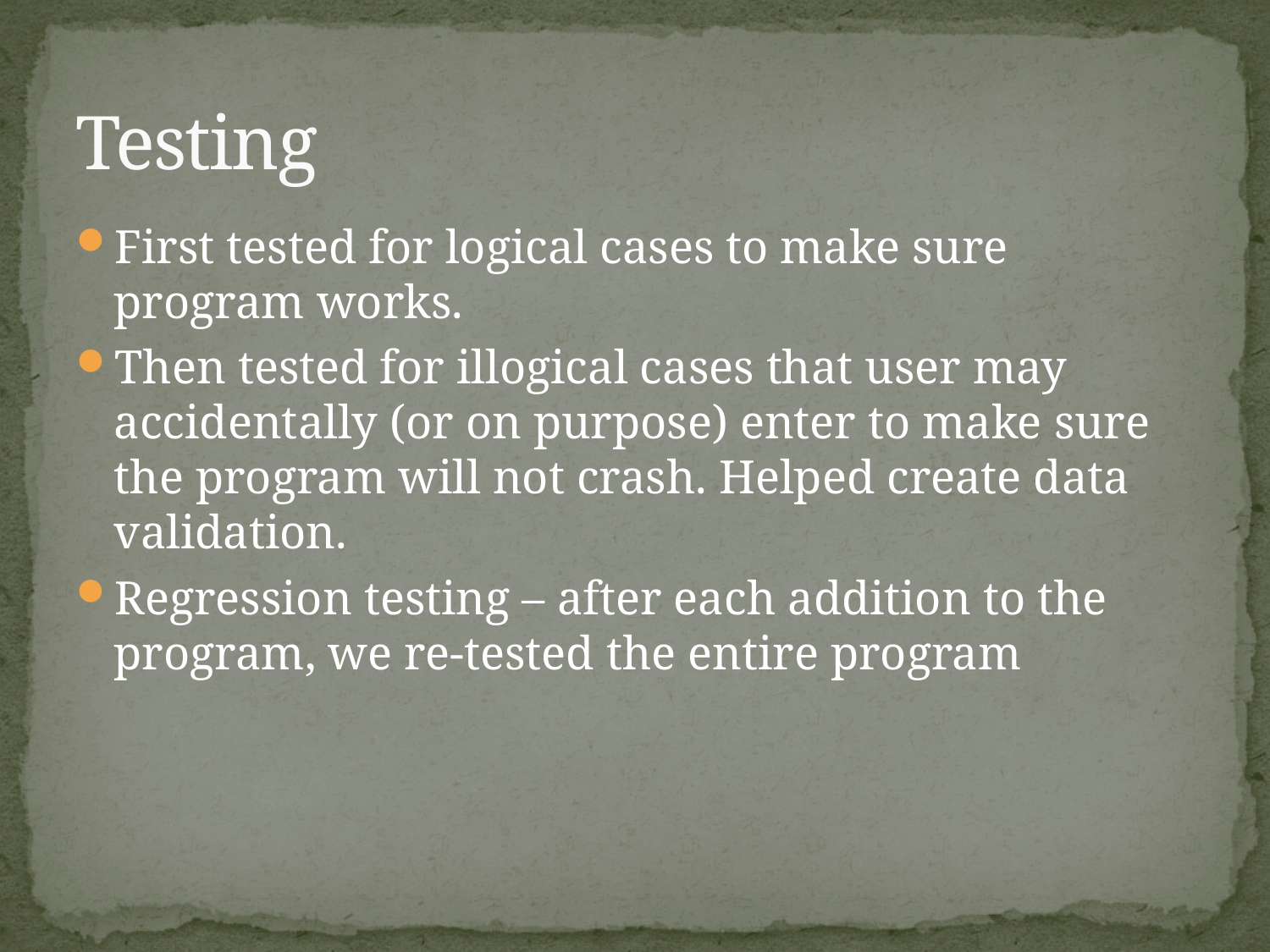

# Testing
First tested for logical cases to make sure program works.
Then tested for illogical cases that user may accidentally (or on purpose) enter to make sure the program will not crash. Helped create data validation.
Regression testing – after each addition to the program, we re-tested the entire program